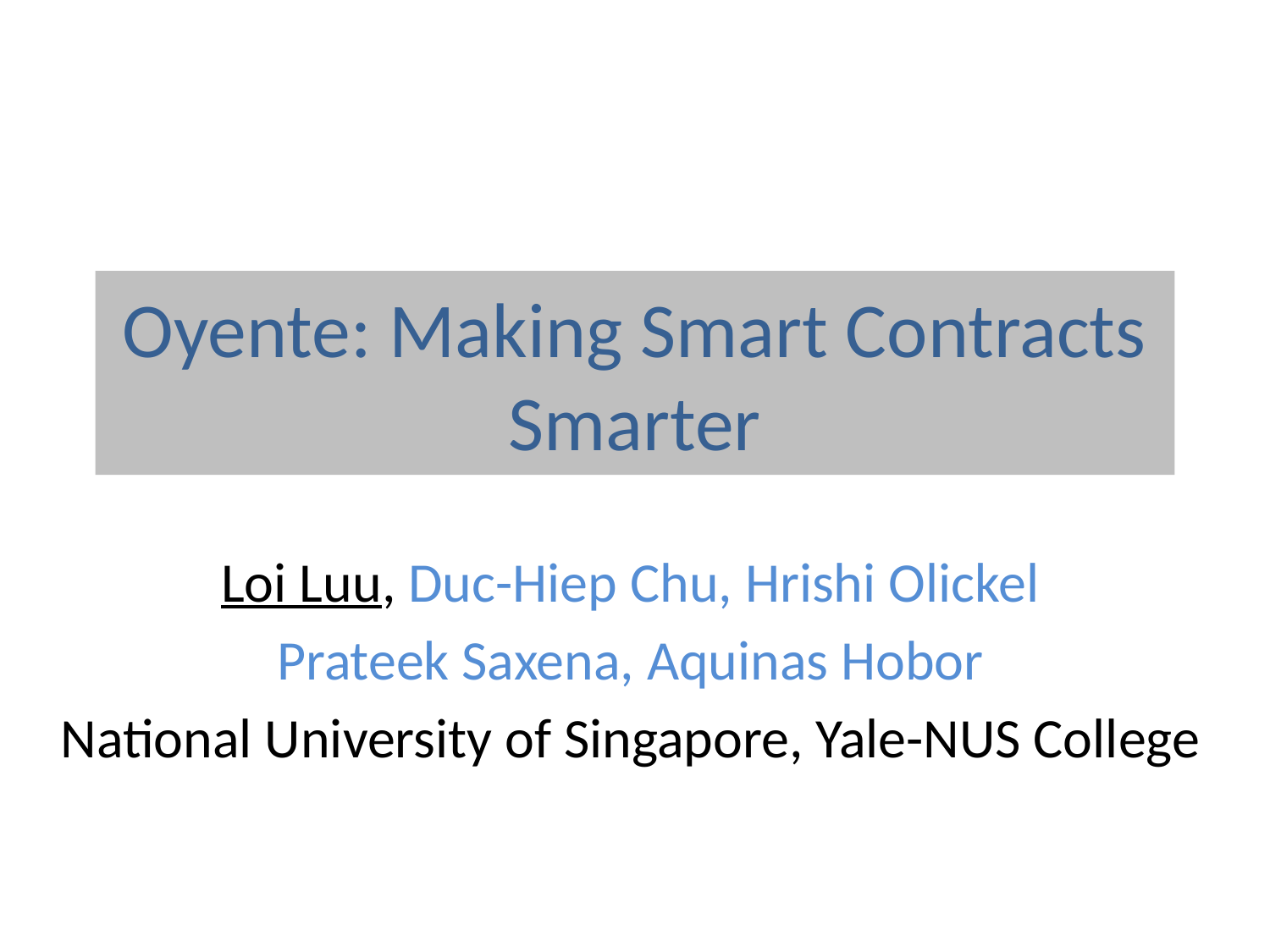

# Oyente: Making Smart Contracts Smarter
Loi Luu, Duc-Hiep Chu, Hrishi Olickel
Prateek Saxena, Aquinas Hobor
National University of Singapore, Yale-NUS College